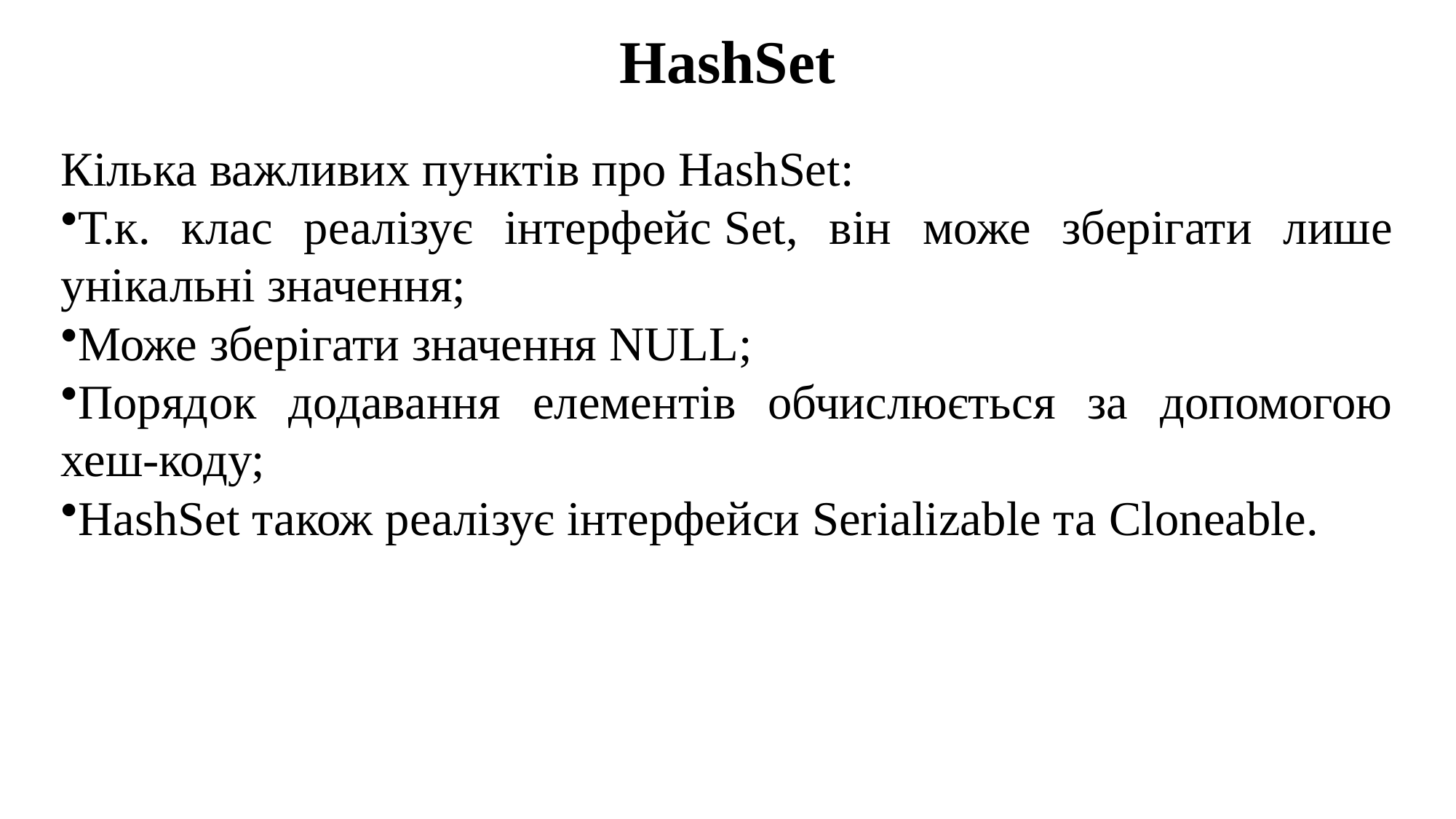

# HashSet
Кілька важливих пунктів про HashSet:
Т.к. клас реалізує інтерфейс Set, він може зберігати лише унікальні значення;
Може зберігати значення NULL;
Порядок додавання елементів обчислюється за допомогою хеш-коду;
HashSet також реалізує інтерфейси Serializable та Cloneable.